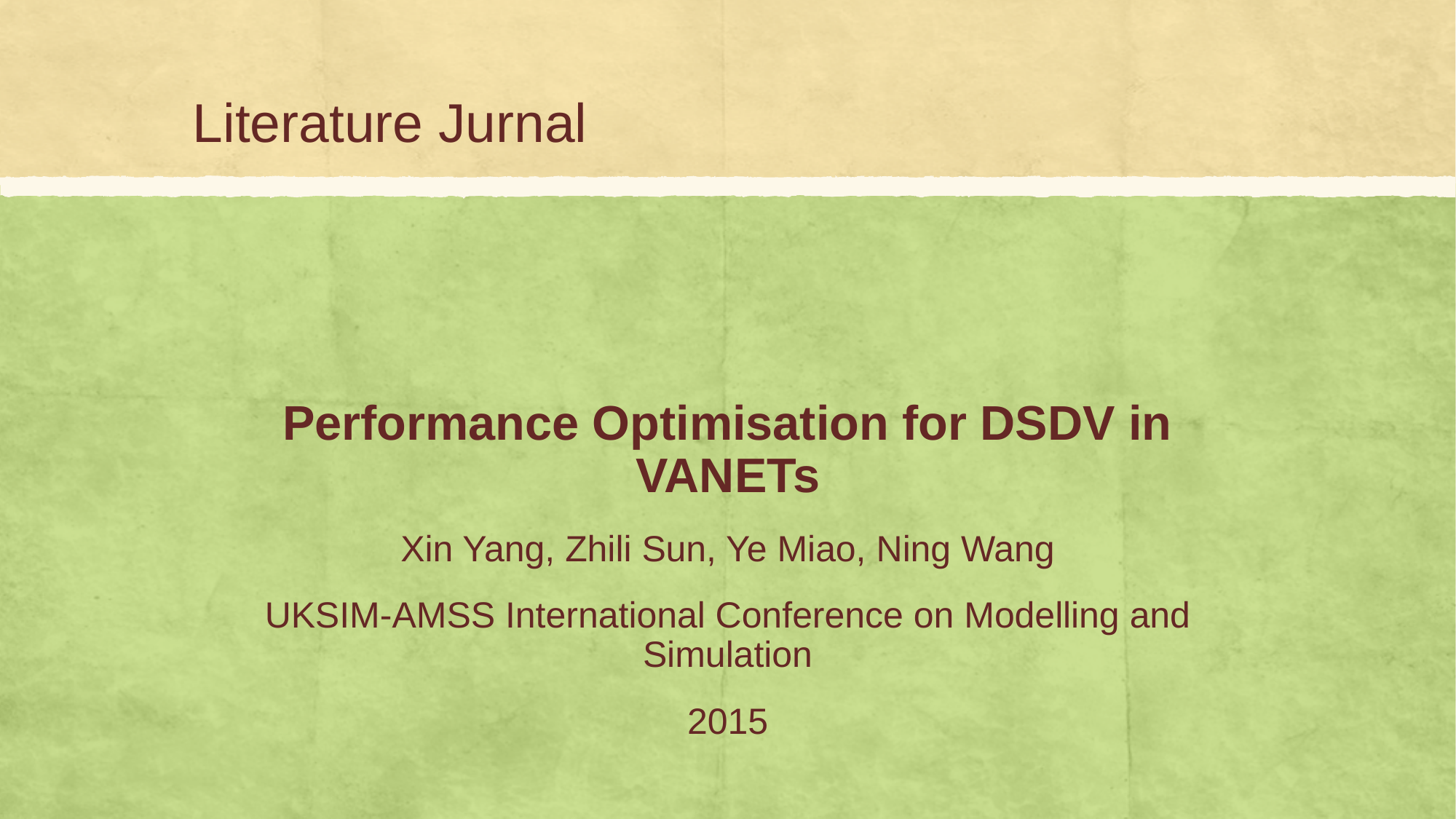

# Literature Jurnal

Performance Optimisation for DSDV in VANETs
Xin Yang, Zhili Sun, Ye Miao, Ning Wang
UKSIM-AMSS International Conference on Modelling and Simulation
2015